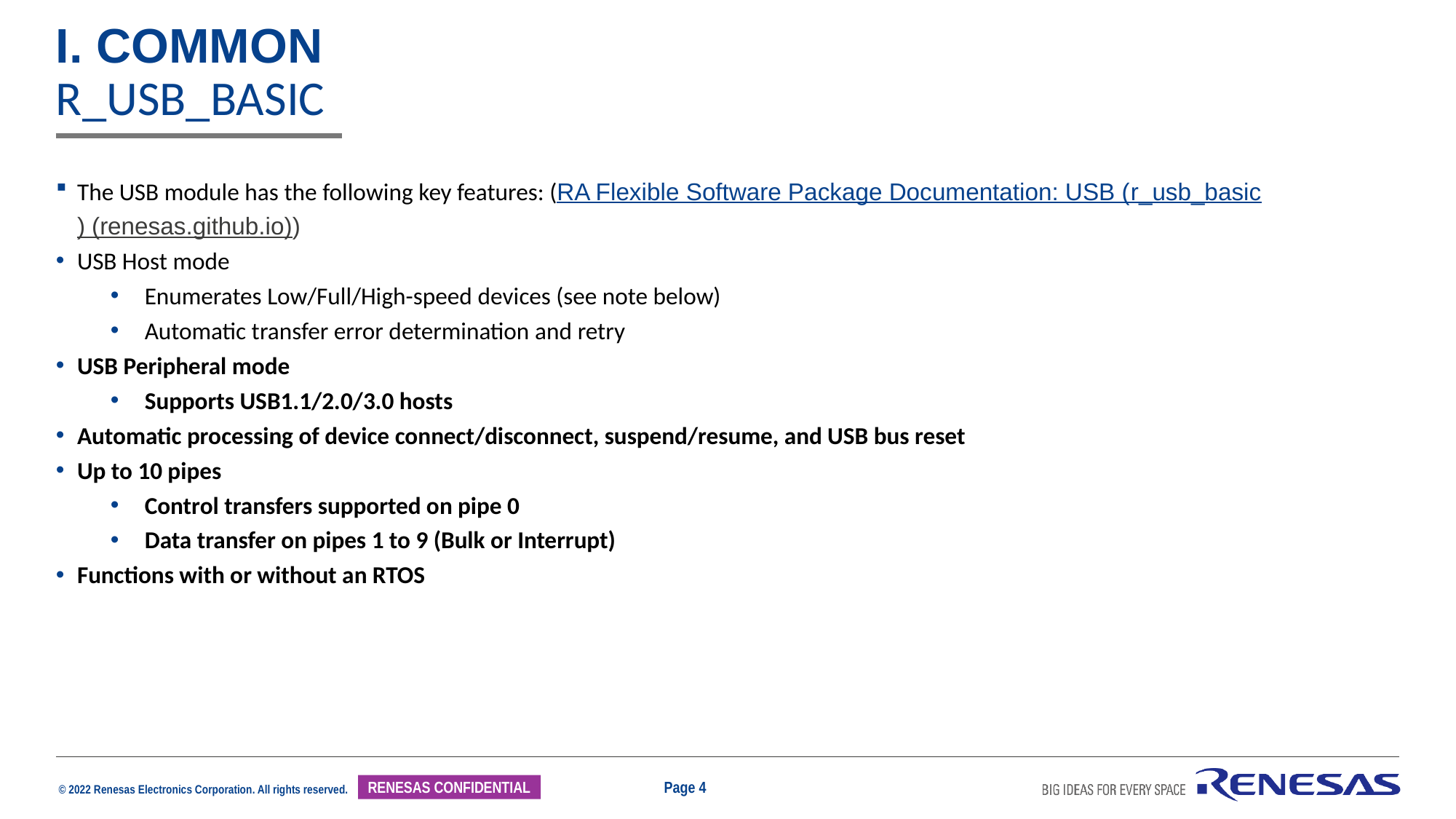

# I. Common r_usb_basic
The USB module has the following key features: (RA Flexible Software Package Documentation: USB (r_usb_basic) (renesas.github.io))
USB Host mode
Enumerates Low/Full/High-speed devices (see note below)
Automatic transfer error determination and retry
USB Peripheral mode
Supports USB1.1/2.0/3.0 hosts
Automatic processing of device connect/disconnect, suspend/resume, and USB bus reset
Up to 10 pipes
Control transfers supported on pipe 0
Data transfer on pipes 1 to 9 (Bulk or Interrupt)
Functions with or without an RTOS